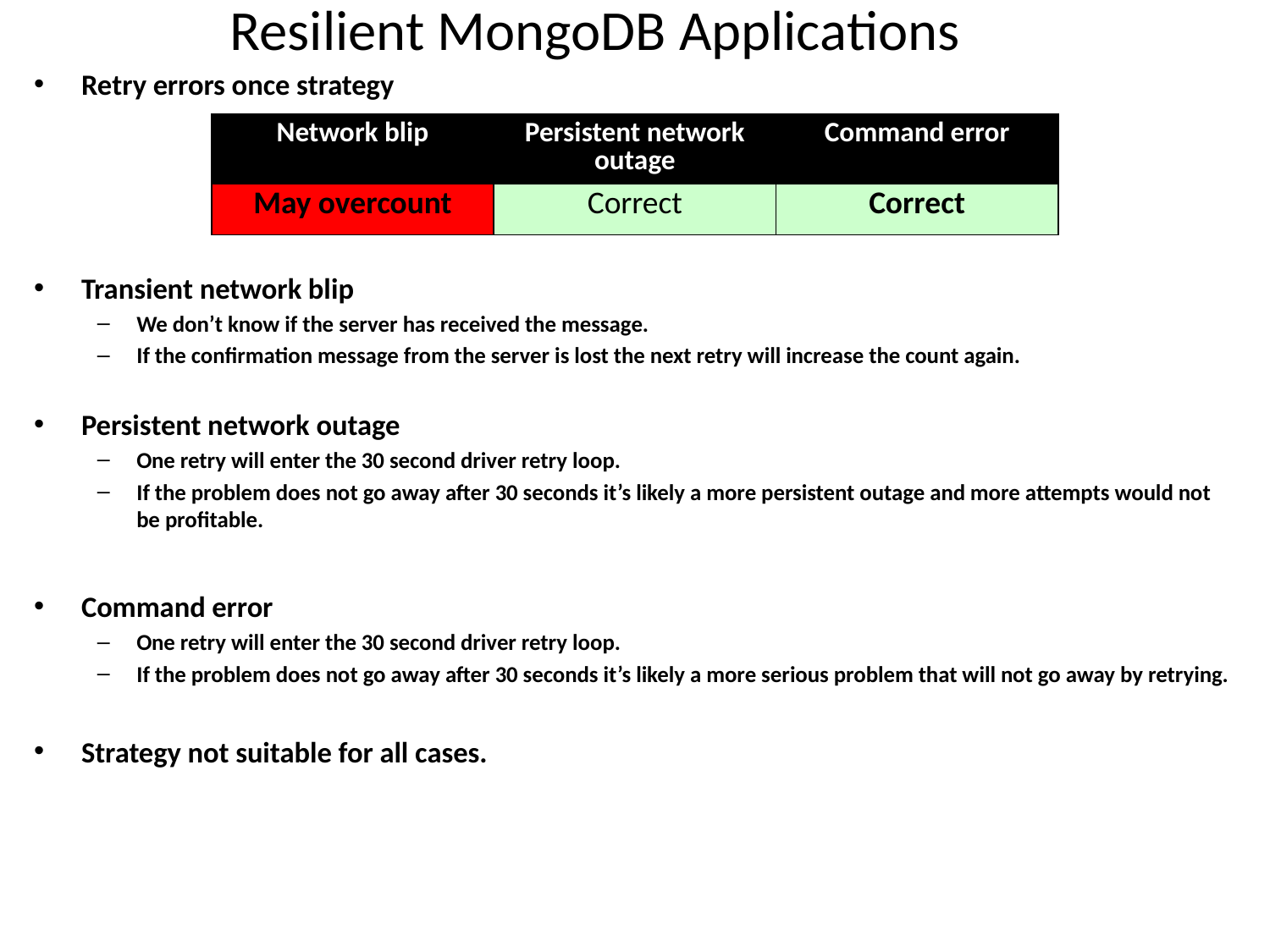

# Resilient MongoDB Applications
Retry errors once strategy

Transient network blip
We don’t know if the server has received the message.
If the confirmation message from the server is lost the next retry will increase the count again.

Persistent network outage
One retry will enter the 30 second driver retry loop.
If the problem does not go away after 30 seconds it’s likely a more persistent outage and more attempts would not be profitable.

Command error
One retry will enter the 30 second driver retry loop.
If the problem does not go away after 30 seconds it’s likely a more serious problem that will not go away by retrying.

Strategy not suitable for all cases.

| Network blip | Persistent network outage | Command error |
| --- | --- | --- |
| May overcount | Correct | Correct |